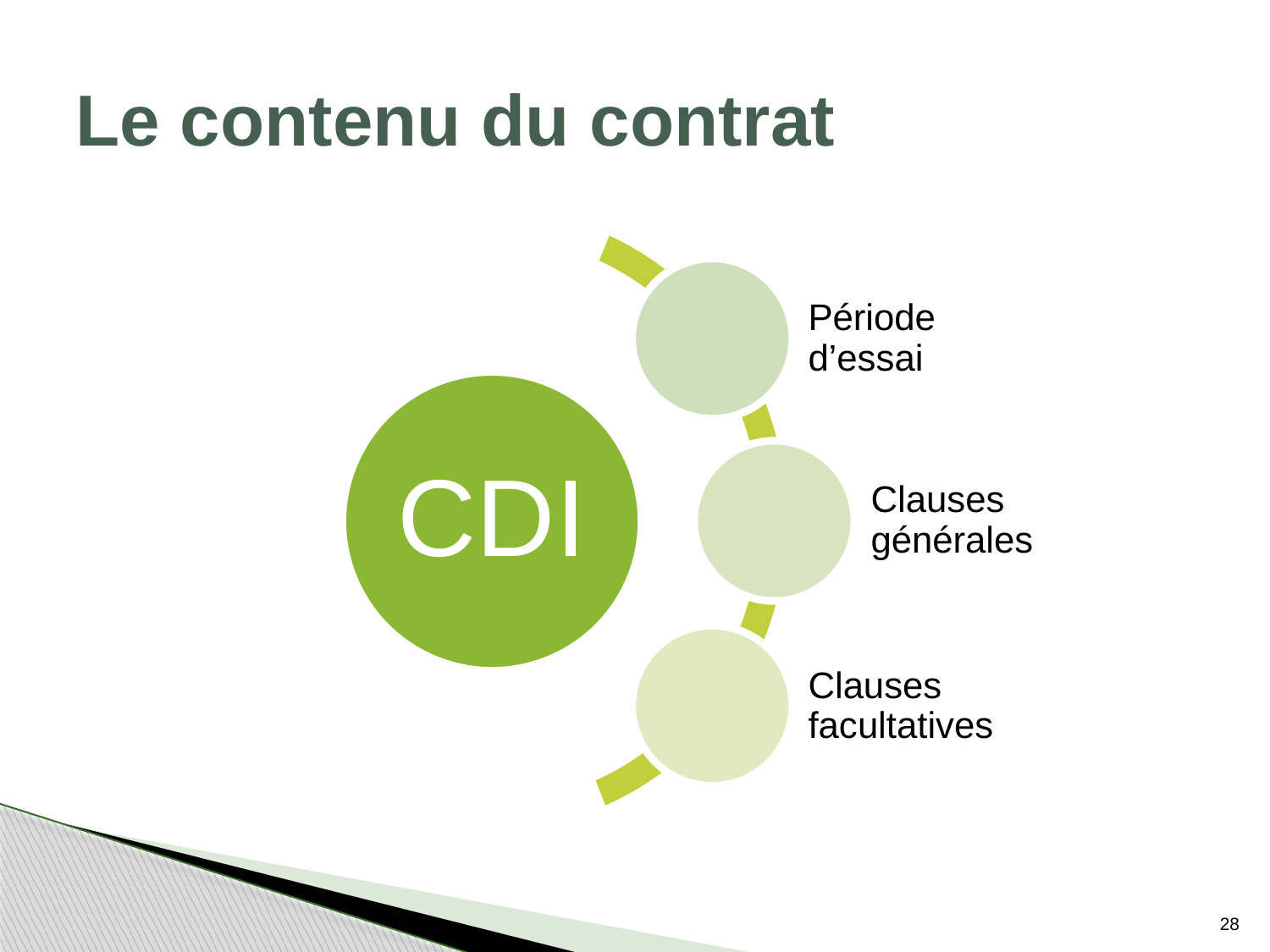

# Le contenu du contrat
CDI
Période d’essai
Clauses générales
Clauses facultatives
28